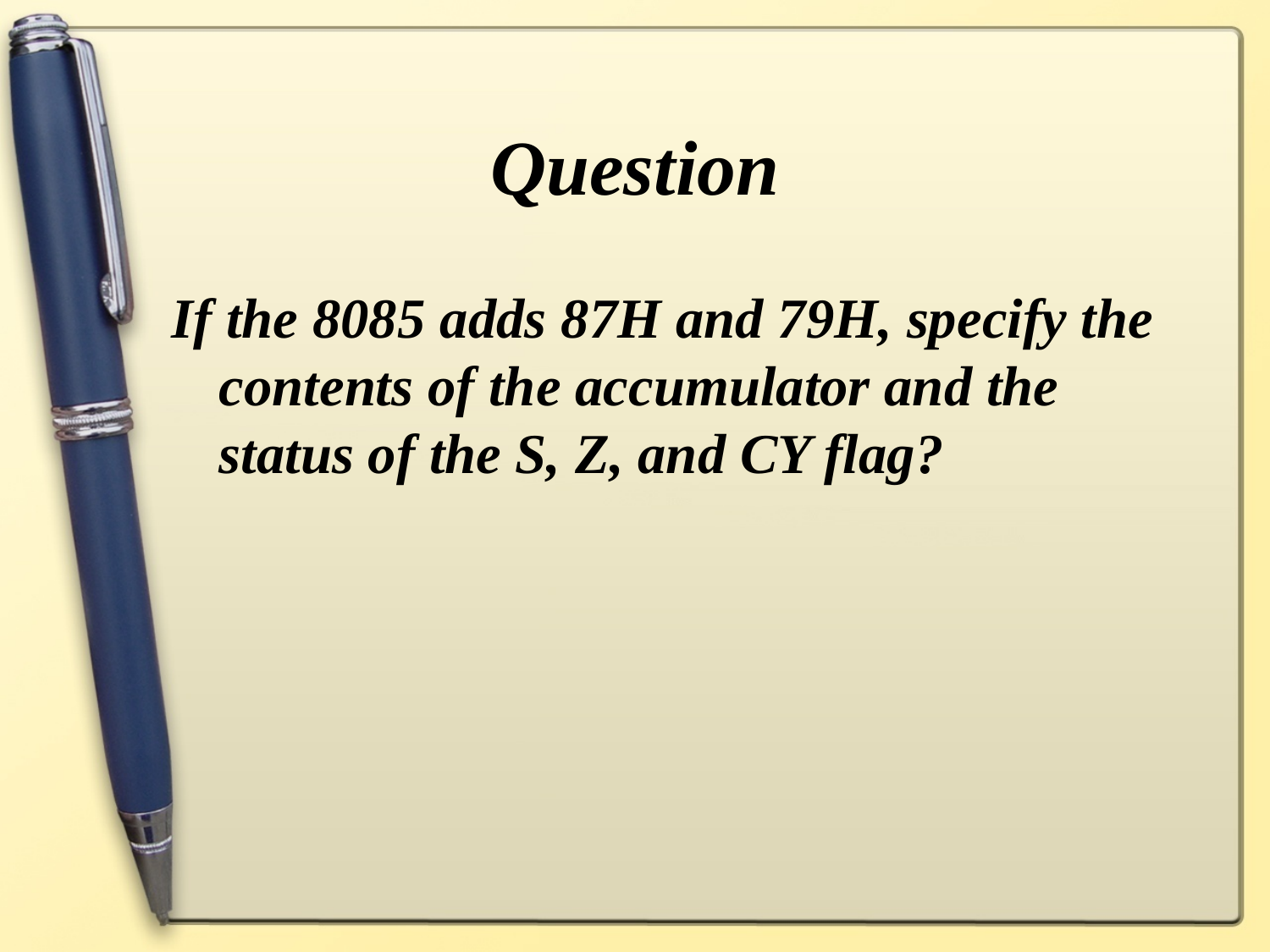

# Question
If the 8085 adds 87H and 79H, specify the contents of the accumulator and the status of the S, Z, and CY flag?